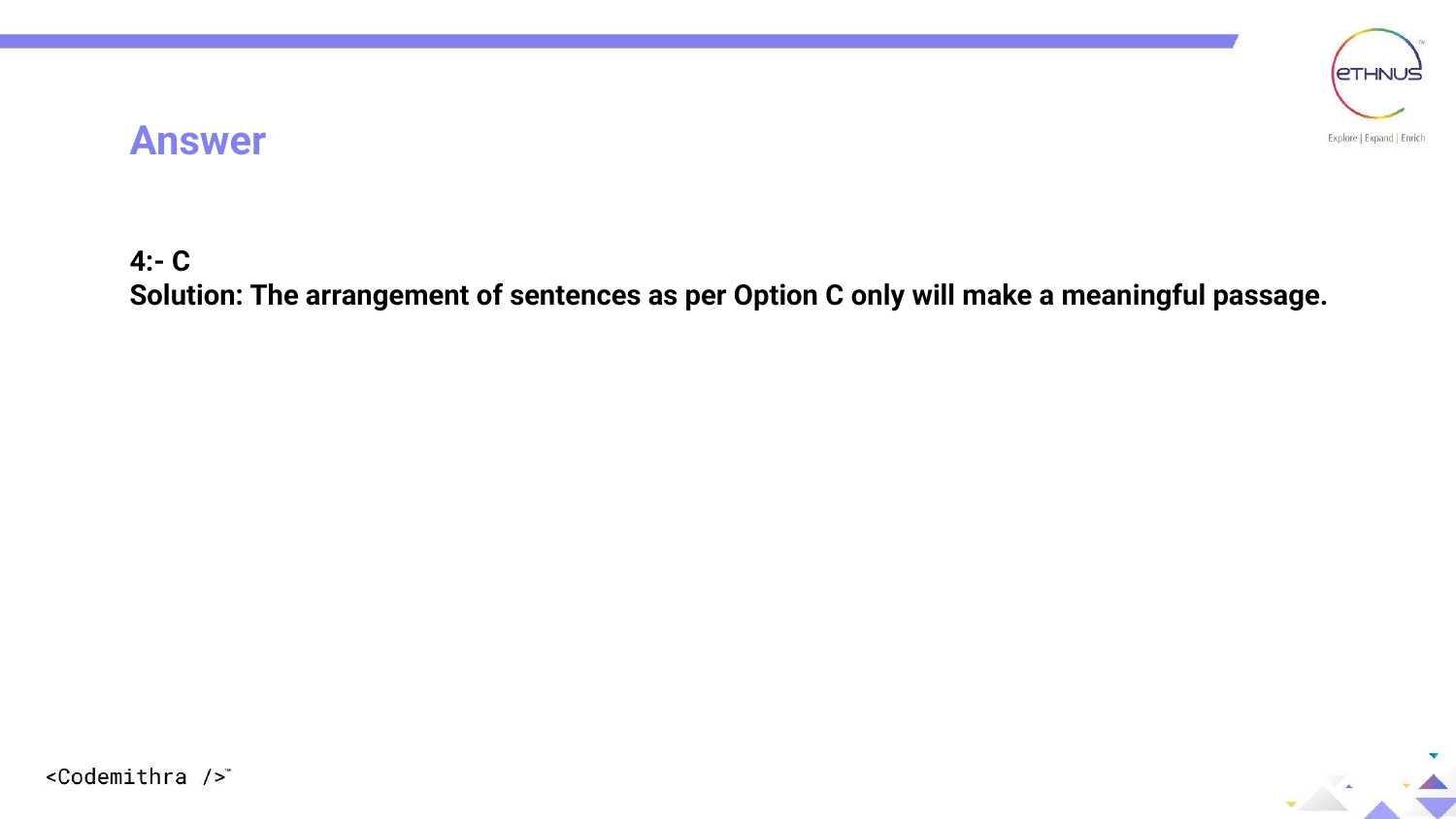

Answer
4:- C
Solution: The arrangement of sentences as per Option C only will make a meaningful passage.